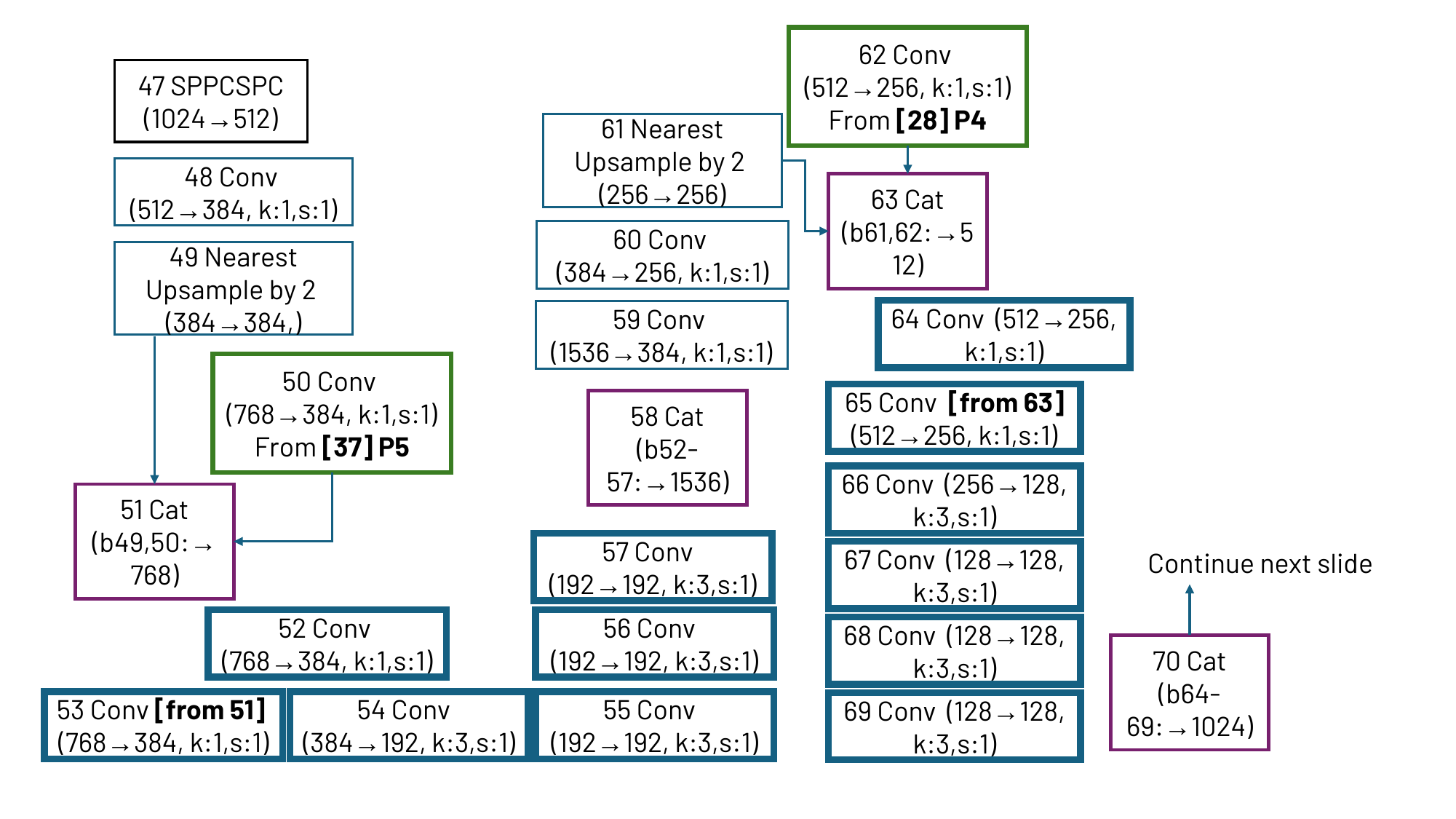

62 Conv  (512→256, k:1,s:1)
From [28] P4
47 SPPCSPC (1024→512)
61 Nearest Upsample by 2  (256→256)
48 Conv  (512→384, k:1,s:1)
63 Cat (b61,62:→512)
60 Conv  (384→256, k:1,s:1)
49 Nearest Upsample by 2  (384→384,)
64 Conv  (512→256, k:1,s:1)
59 Conv  (1536→384, k:1,s:1)
50 Conv  (768→384, k:1,s:1)
From [37] P5
65 Conv  [from 63] (512→256, k:1,s:1)
58 Cat (b52-57:→1536)
66 Conv  (256→128, k:3,s:1)
51 Cat (b49,50:→768)
57 Conv   (192→192, k:3,s:1)
Continue next slide
67 Conv  (128→128, k:3,s:1)
52 Conv  (768→384, k:1,s:1)
56 Conv   (192→192, k:3,s:1)
68 Conv  (128→128, k:3,s:1)
70 Cat (b64-69:→1024)
53 Conv [from 51]  (768→384, k:1,s:1)
54 Conv   (384→192, k:3,s:1)
55 Conv   (192→192, k:3,s:1)
69 Conv  (128→128, k:3,s:1)